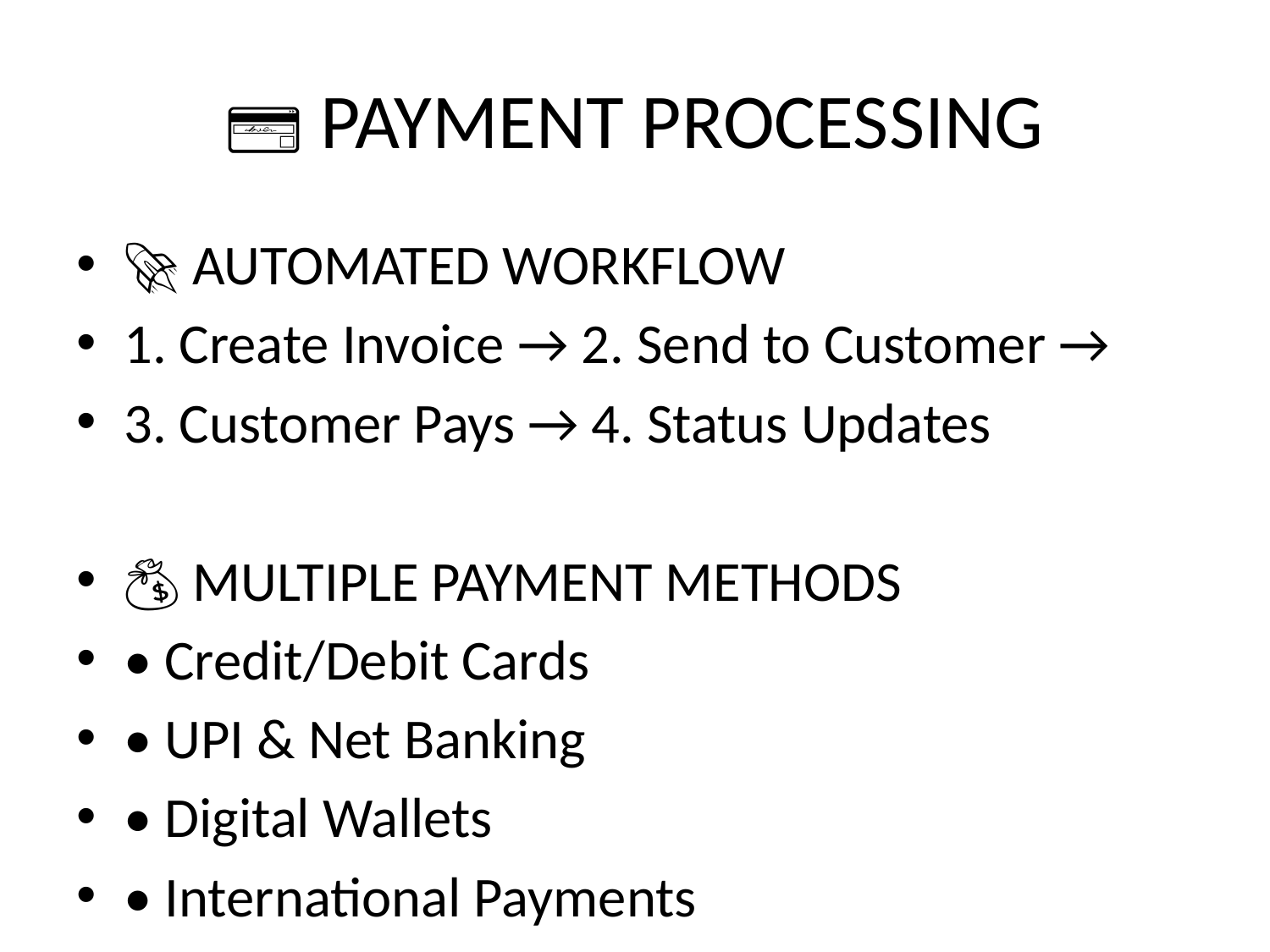

# 💳 PAYMENT PROCESSING
🚀 AUTOMATED WORKFLOW
1. Create Invoice → 2. Send to Customer →
3. Customer Pays → 4. Status Updates

💰 MULTIPLE PAYMENT METHODS
• Credit/Debit Cards
• UPI & Net Banking
• Digital Wallets
• International Payments

📊 PAYMENT ANALYTICS
• Real-time payment tracking
• Failed payment recovery
• Payment history & reports
• Revenue analytics

🇮🇳 INDIA-SPECIFIC
• GST calculation & compliance
• TDS handling
• Indian business workflows